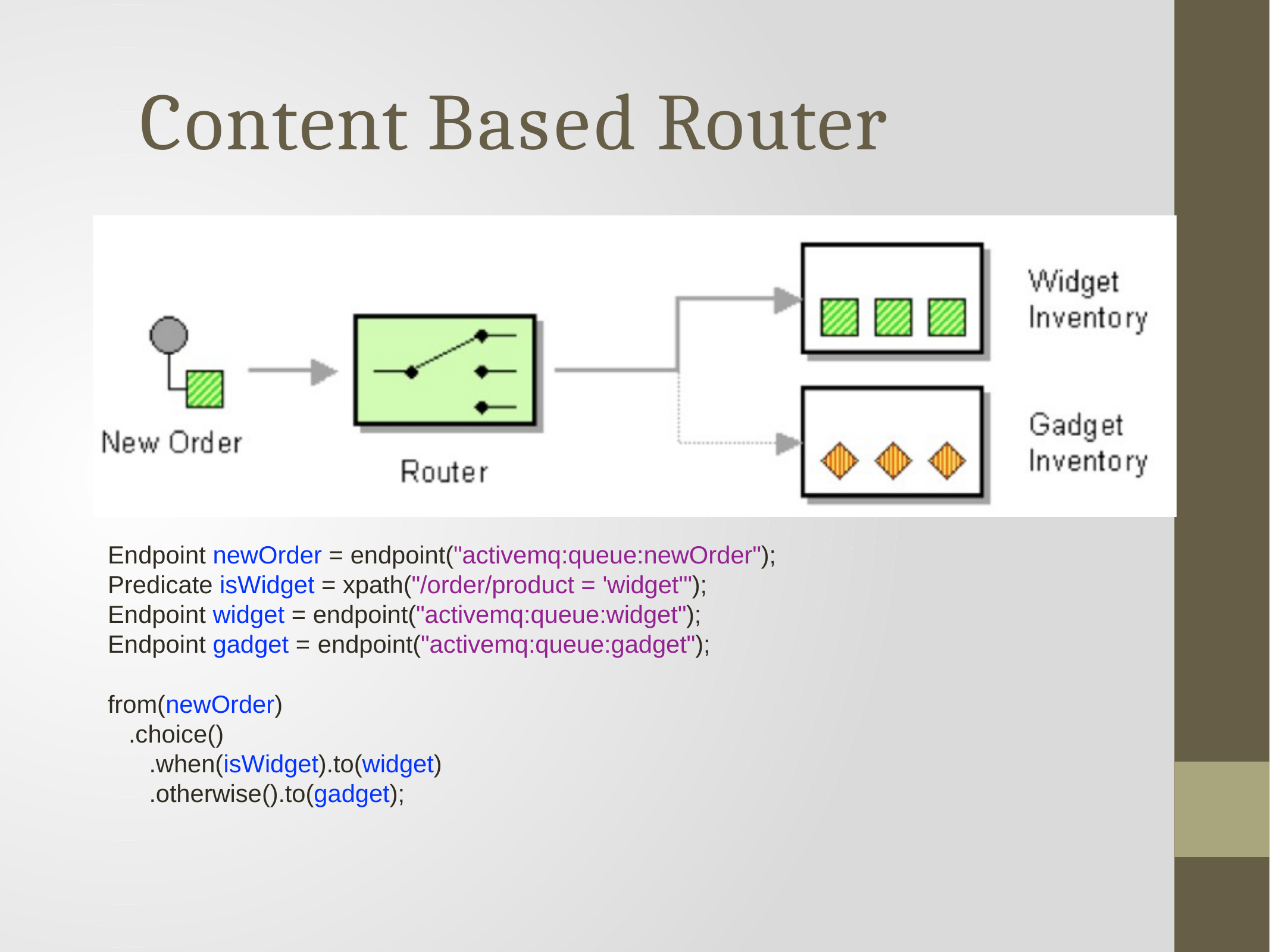

# Content Based Router

Endpoint newOrder = endpoint("activemq:queue:newOrder");
Predicate isWidget = xpath("/order/product = 'widget'");
Endpoint widget = endpoint("activemq:queue:widget");
Endpoint gadget = endpoint("activemq:queue:gadget");

from(newOrder)
.choice()
.when(isWidget).to(widget)
.otherwise().to(gadget);